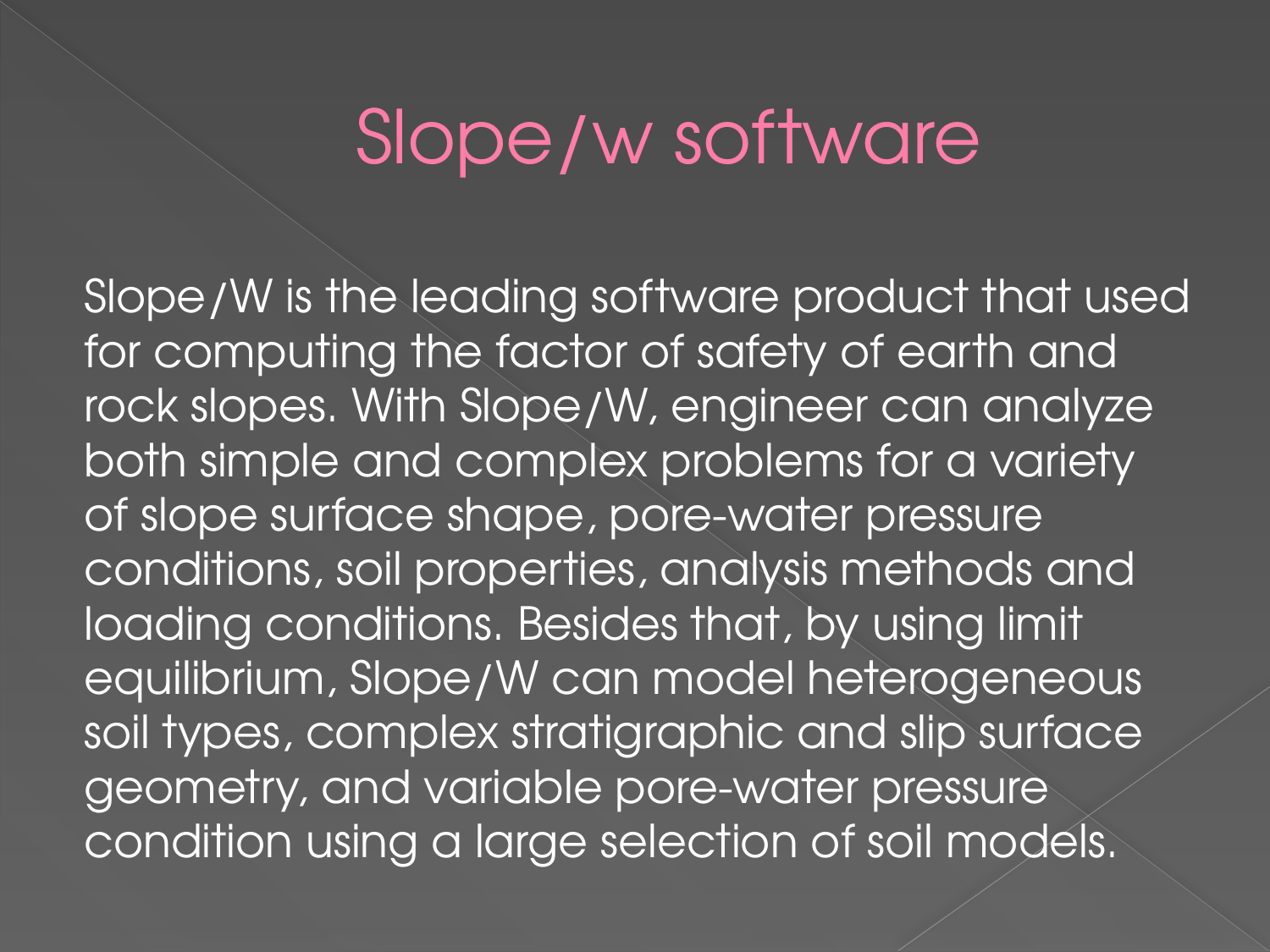

# Slope/w software
Slope/W is the leading software product that used for computing the factor of safety of earth and rock slopes. With Slope/W, engineer can analyze both simple and complex problems for a variety of slope surface shape, pore-water pressure conditions, soil properties, analysis methods and loading conditions. Besides that, by using limit equilibrium, Slope/W can model heterogeneous soil types, complex stratigraphic and slip surface geometry, and variable pore-water pressure condition using a large selection of soil models.